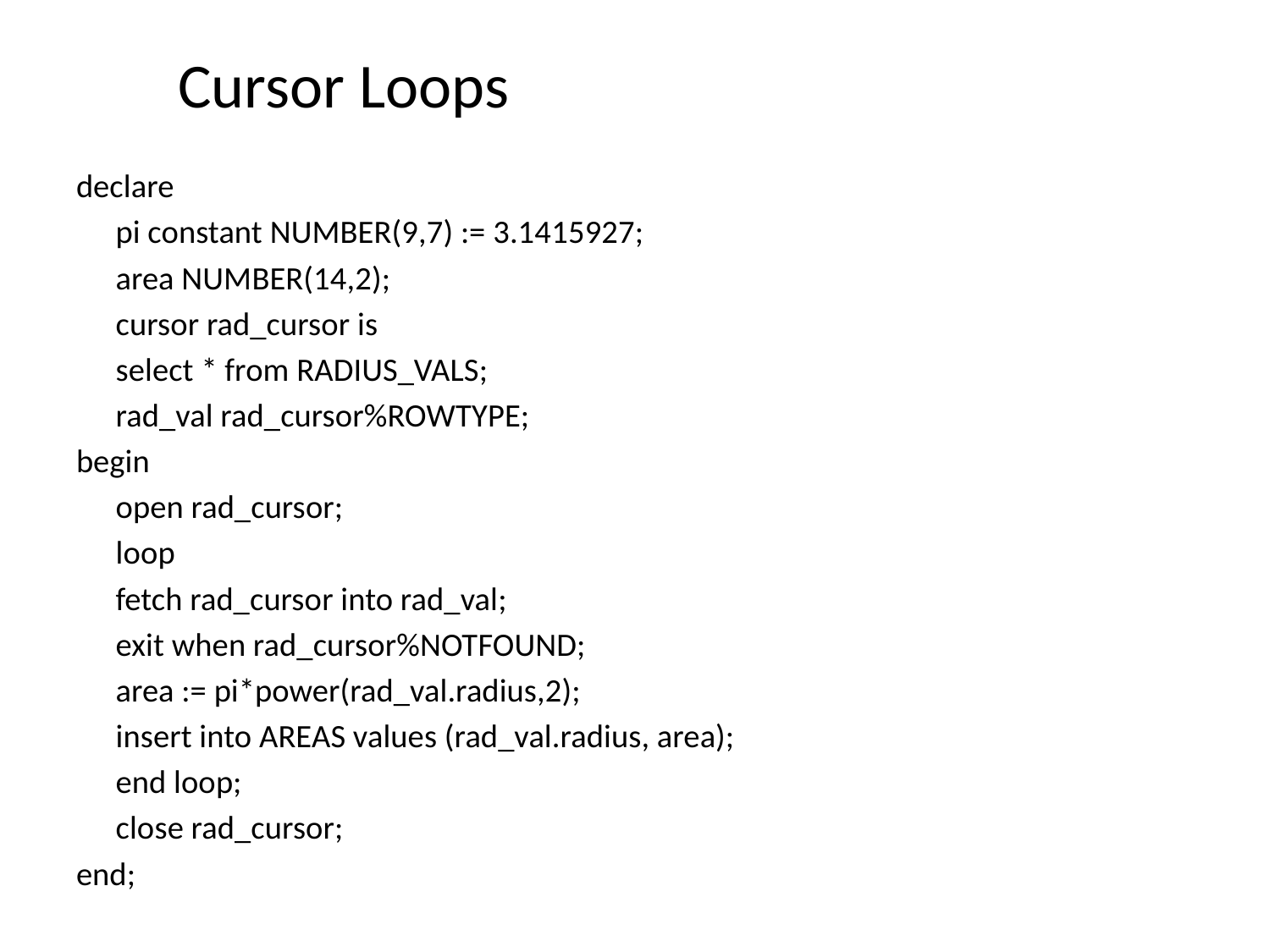

# Cursor Loops
declare
	pi constant NUMBER(9,7) := 3.1415927;
	area NUMBER(14,2);
	cursor rad_cursor is
	select * from RADIUS_VALS;
	rad_val rad_cursor%ROWTYPE;
begin
	open rad_cursor;
		loop
			fetch rad_cursor into rad_val;
			exit when rad_cursor%NOTFOUND;
			area := pi*power(rad_val.radius,2);
			insert into AREAS values (rad_val.radius, area);
		end loop;
	close rad_cursor;
end;